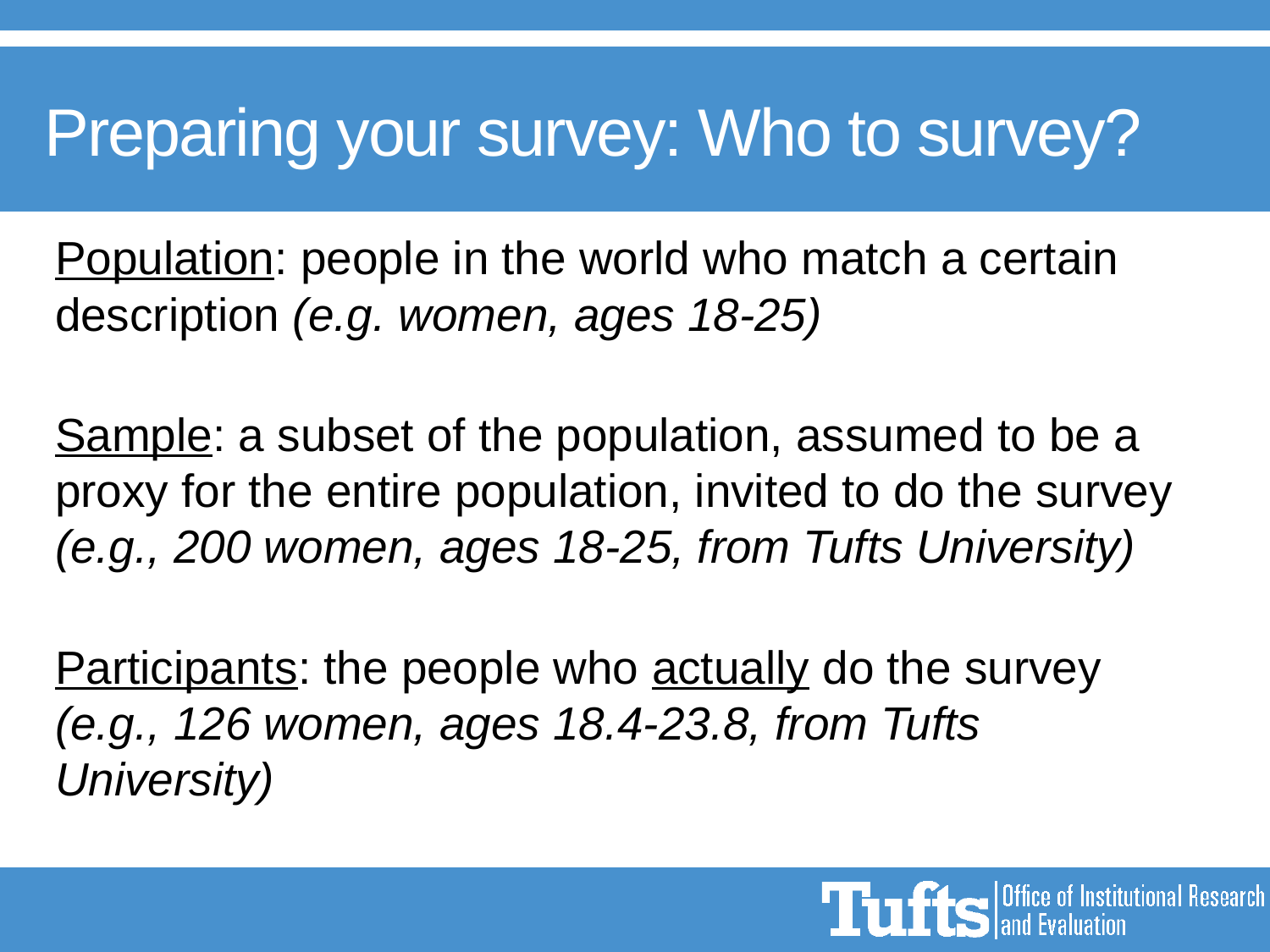

# Preparing your survey: Who to survey?
Population: people in the world who match a certain description (e.g. women, ages 18-25)
Sample: a subset of the population, assumed to be a proxy for the entire population, invited to do the survey (e.g., 200 women, ages 18-25, from Tufts University)
Participants: the people who actually do the survey (e.g., 126 women, ages 18.4-23.8, from Tufts University)